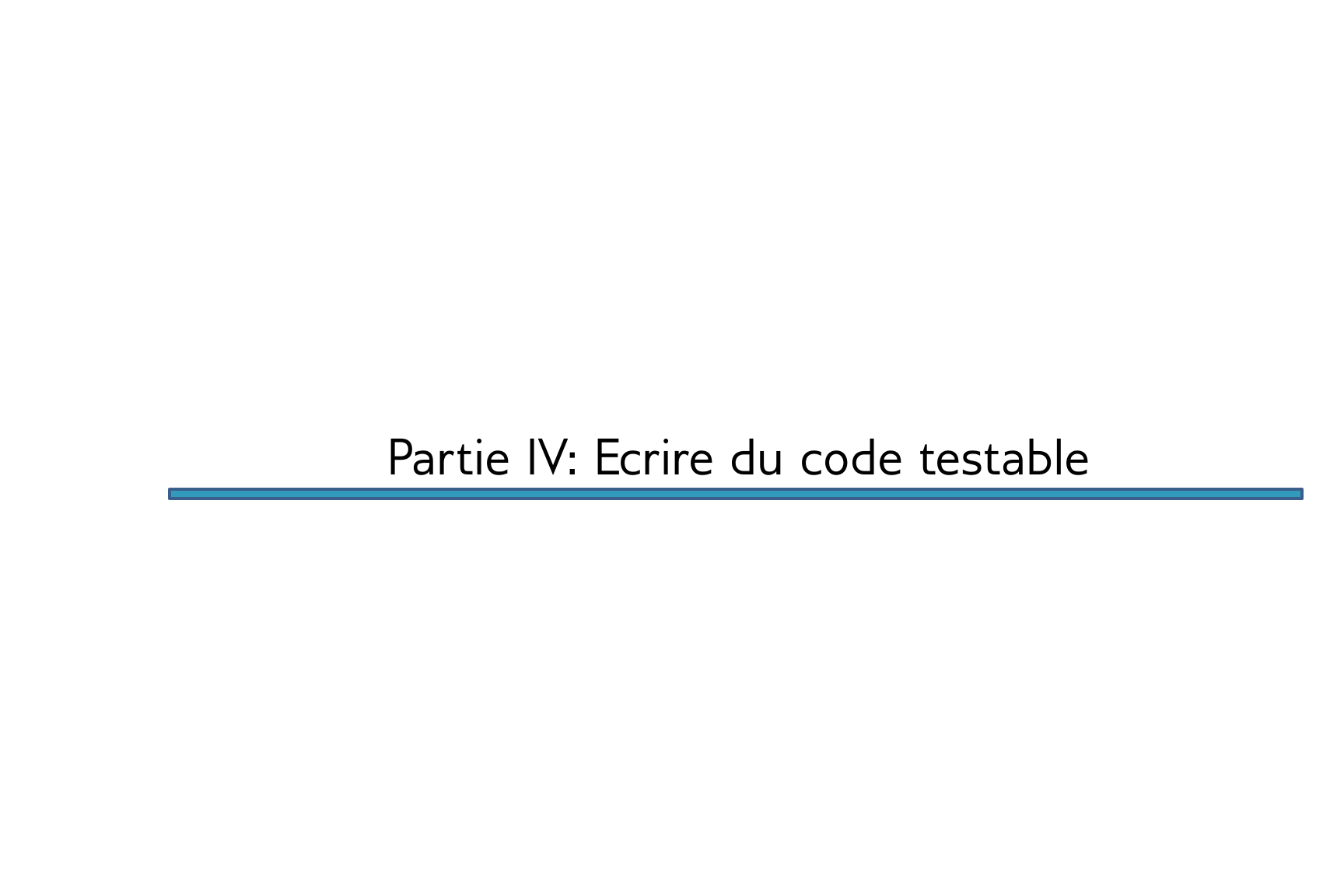

Partie IV: Ecrire du code testable

93